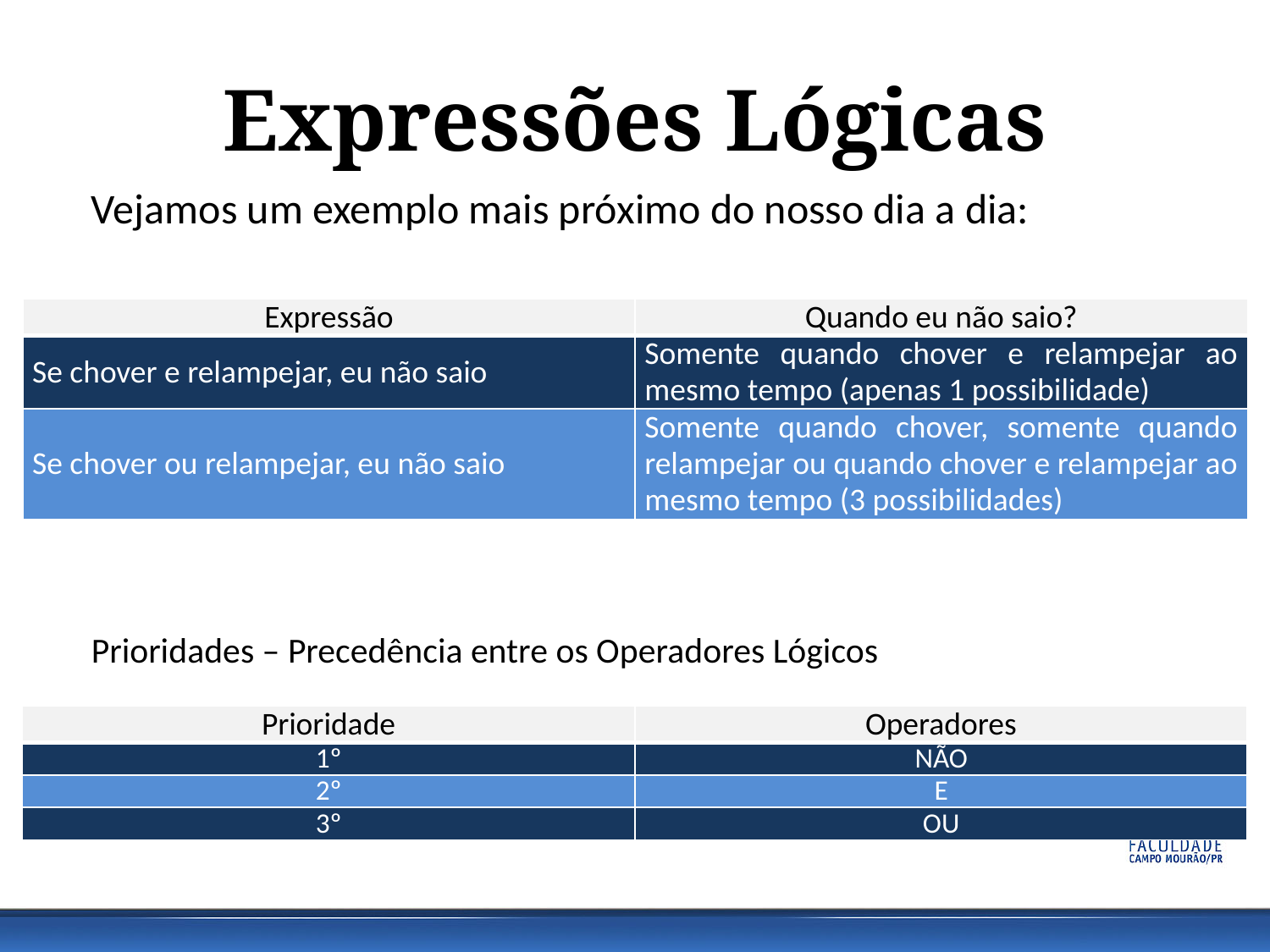

# Expressões Lógicas
Vejamos um exemplo mais próximo do nosso dia a dia:

Prioridades – Precedência entre os Operadores Lógicos

| Expressão | Quando eu não saio? |
| --- | --- |
| Se chover e relampejar, eu não saio | Somente quando chover e relampejar ao mesmo tempo (apenas 1 possibilidade) |
| Se chover ou relampejar, eu não saio | Somente quando chover, somente quando relampejar ou quando chover e relampejar ao mesmo tempo (3 possibilidades) |
| Prioridade | Operadores |
| --- | --- |
| 1º | NÃO |
| 2º | E |
| 3º | OU |